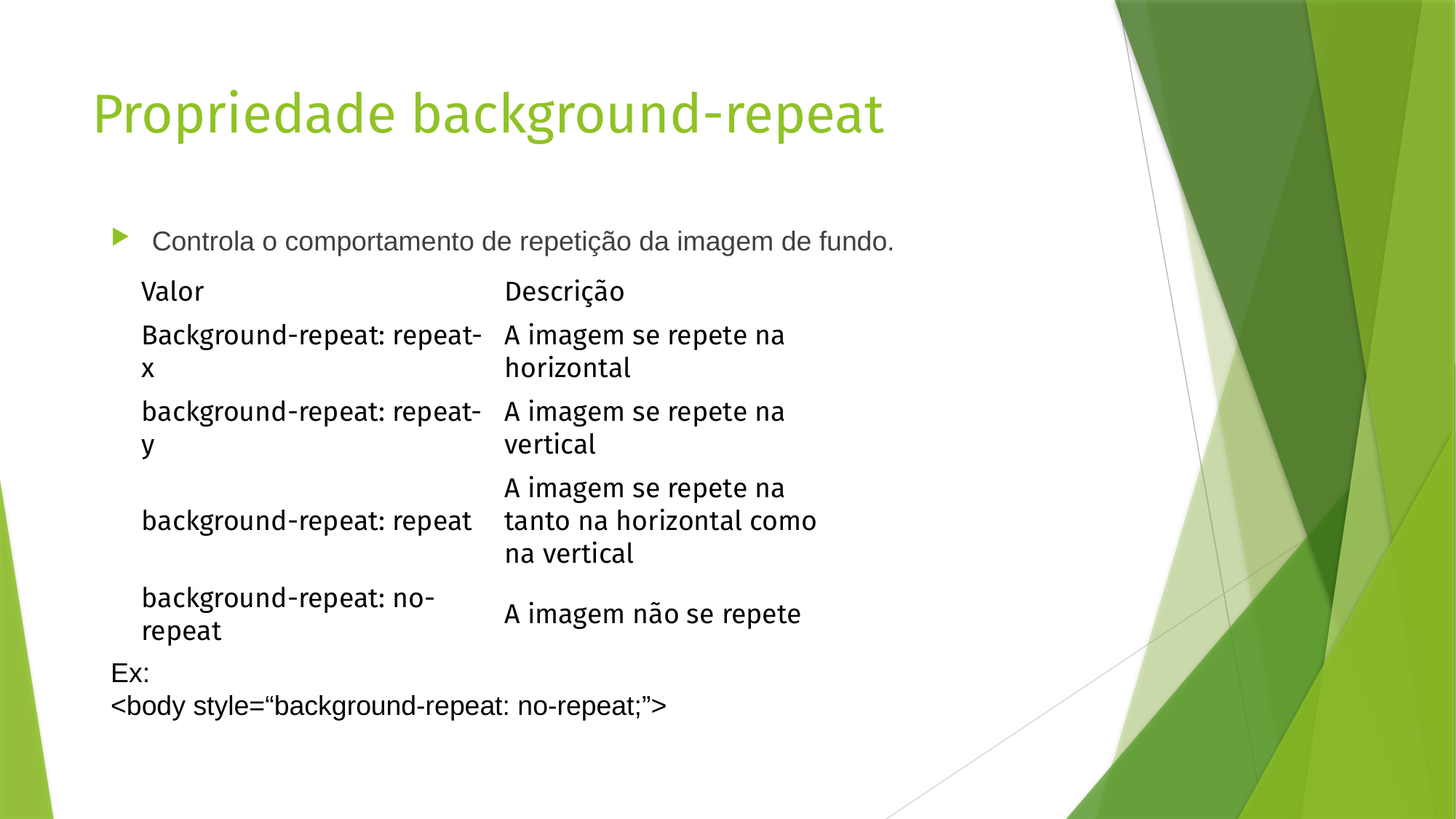

# Propriedade background-repeat
Controla o comportamento de repetição da imagem de fundo.

| Valor | Descrição |
| --- | --- |
| Background-repeat: repeat-x | A imagem se repete na horizontal |
| background-repeat: repeat-y | A imagem se repete na vertical |
| background-repeat: repeat | A imagem se repete na tanto na horizontal como na vertical |
| background-repeat: no-repeat | A imagem não se repete |
Ex:
<body style=“background-repeat: no-repeat;”>